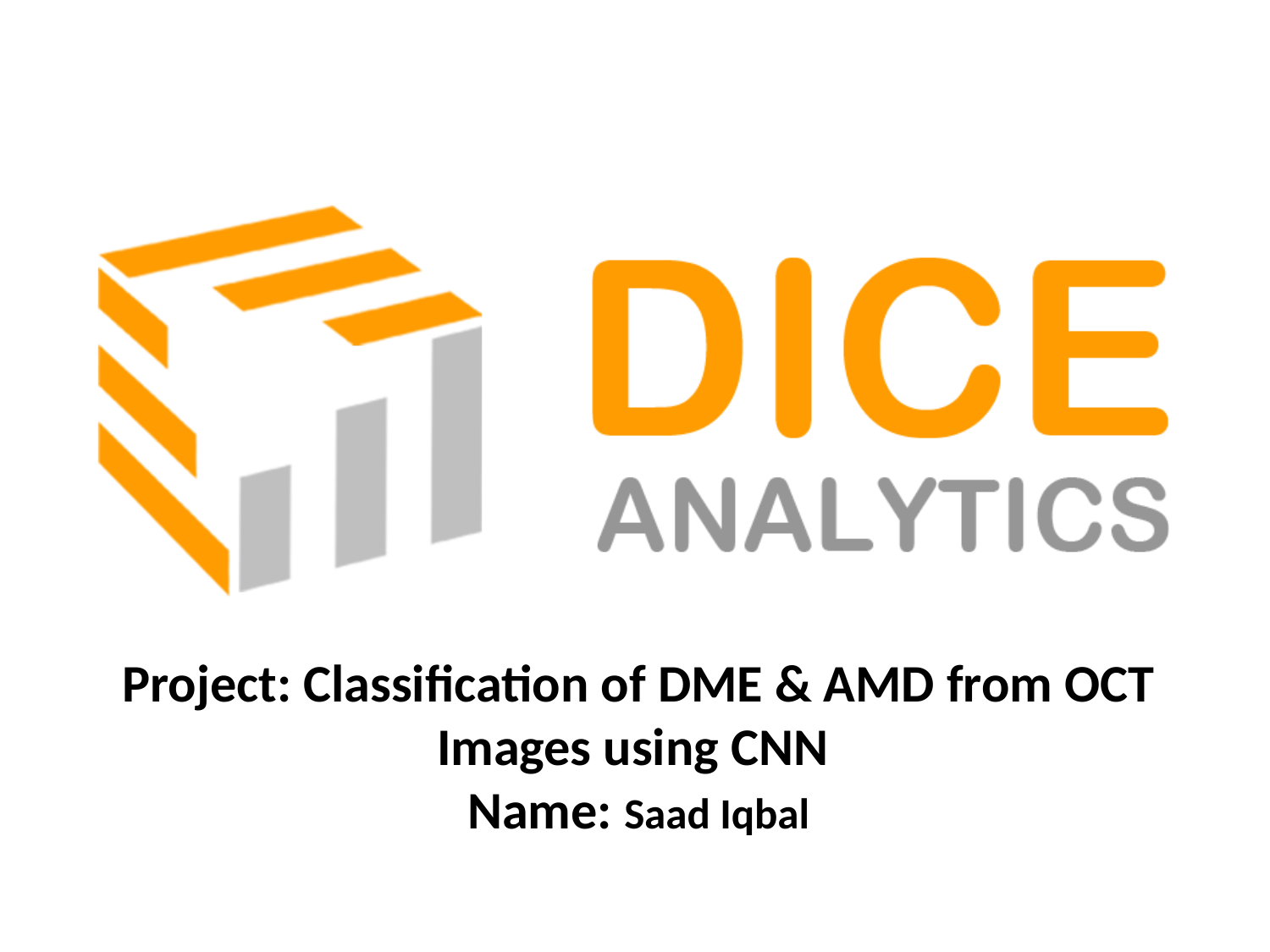

# Project: Classification of DME & AMD from OCT Images using CNN Name: Saad Iqbal